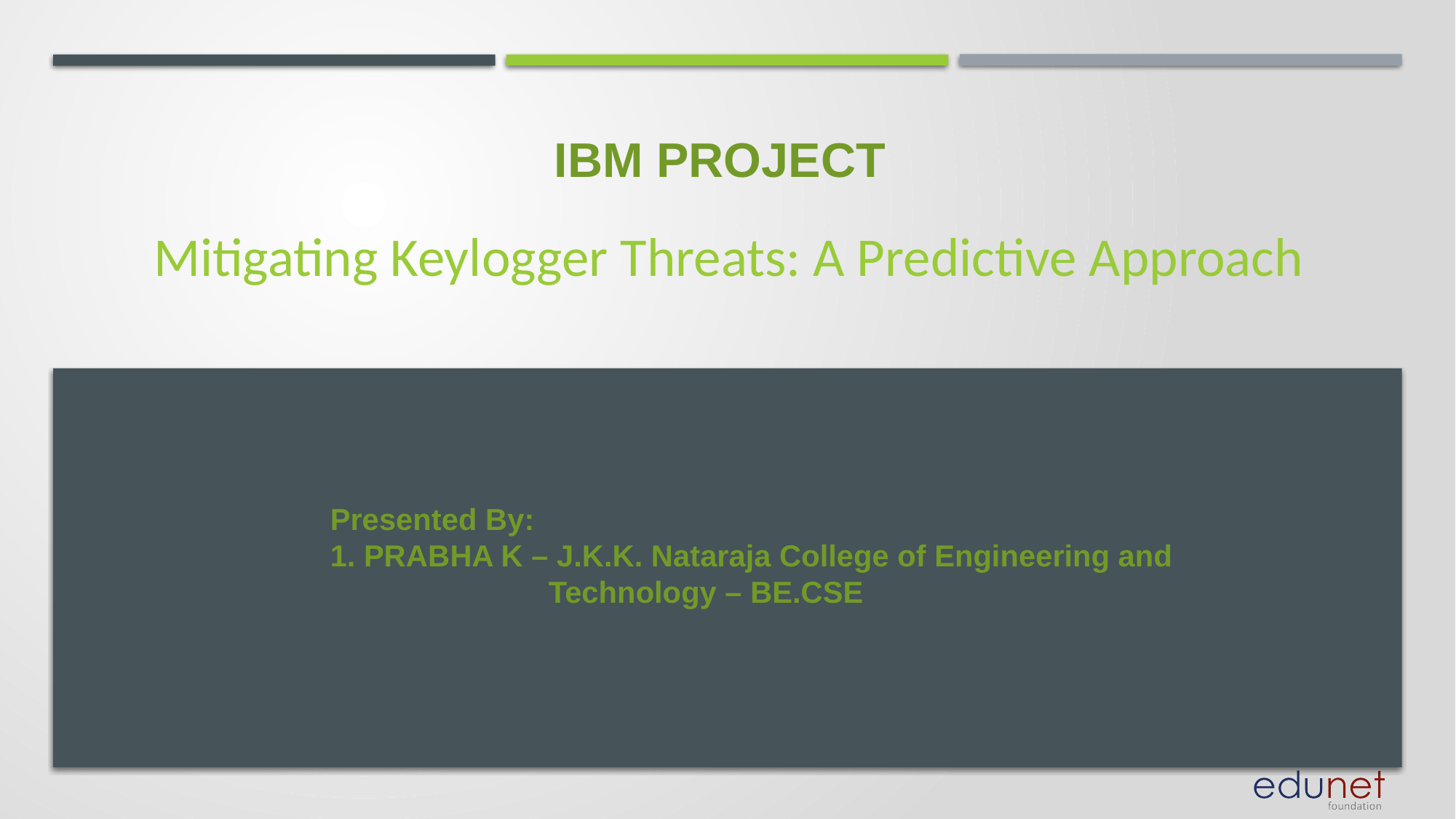

IBM PROJECT
Mitigating Keylogger Threats: A Predictive Approach
Presented By:
1. PRABHA K – J.K.K. Nataraja College of Engineering and 			Technology – BE.CSE